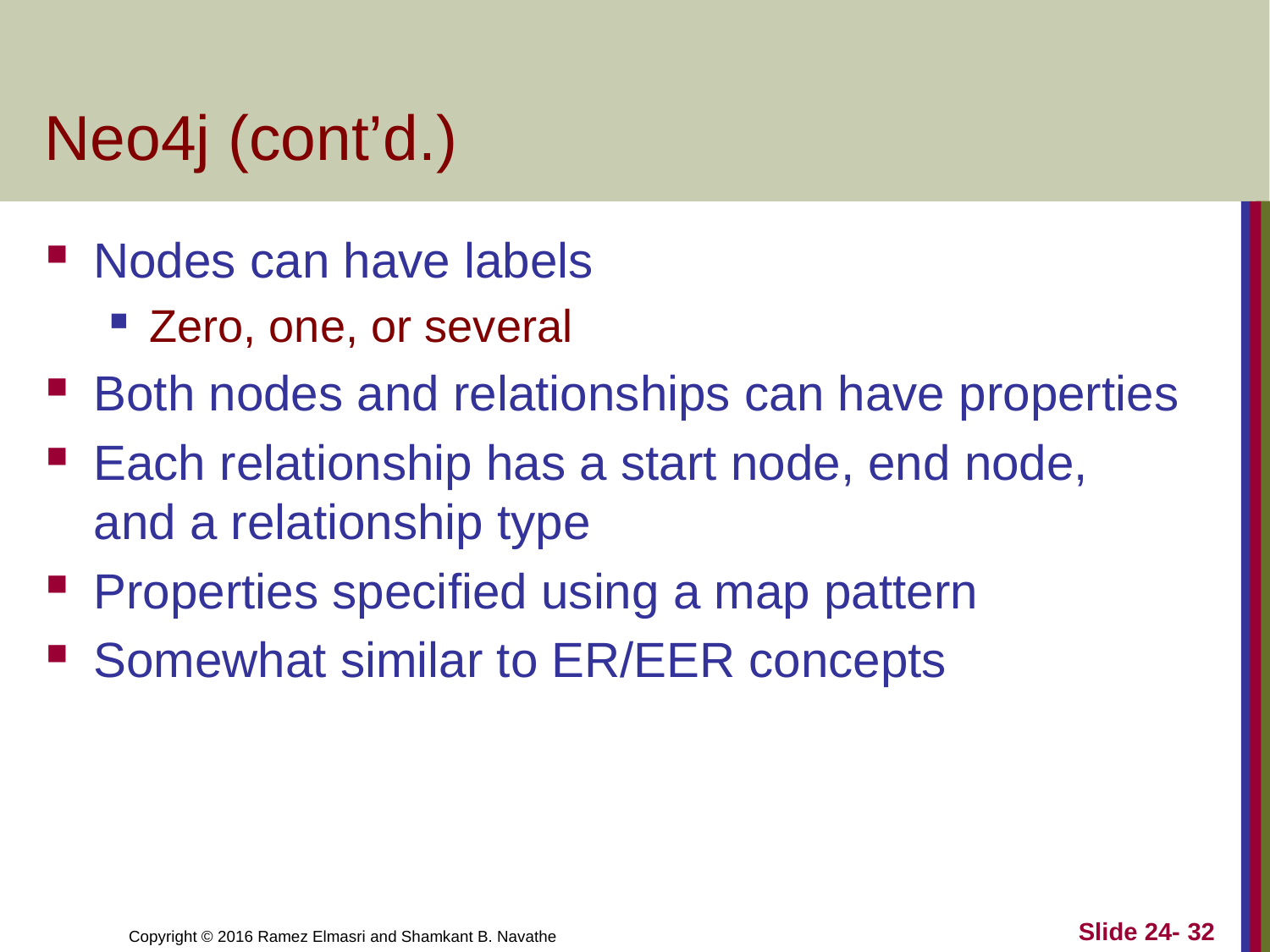

# Neo4j (cont’d.)
Nodes can have labels
Zero, one, or several
Both nodes and relationships can have properties
Each relationship has a start node, end node, and a relationship type
Properties specified using a map pattern
Somewhat similar to ER/EER concepts
Slide 24- 32